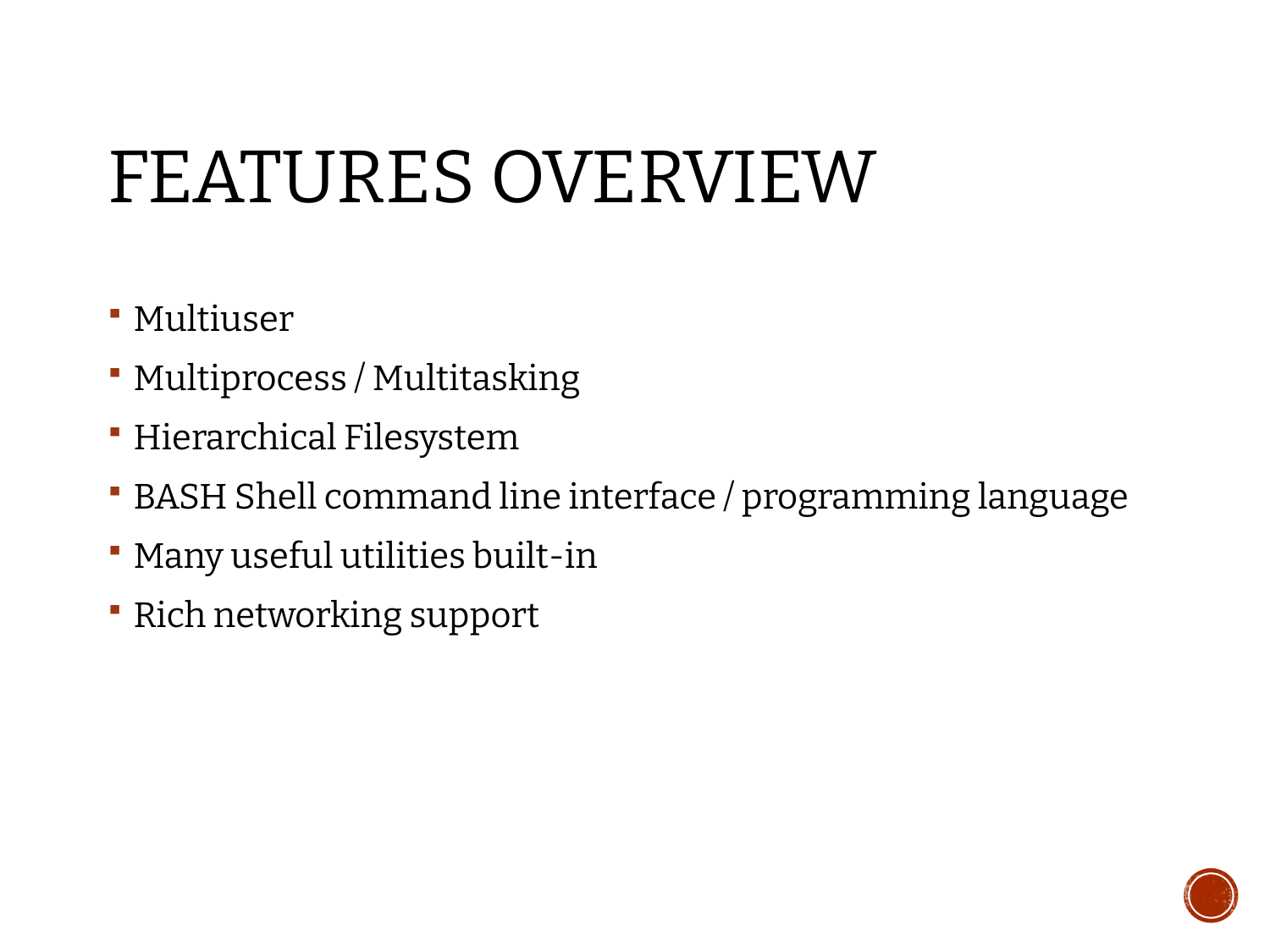

# Features Overview
Multiuser
Multiprocess / Multitasking
Hierarchical Filesystem
BASH Shell command line interface / programming language
Many useful utilities built-in
Rich networking support